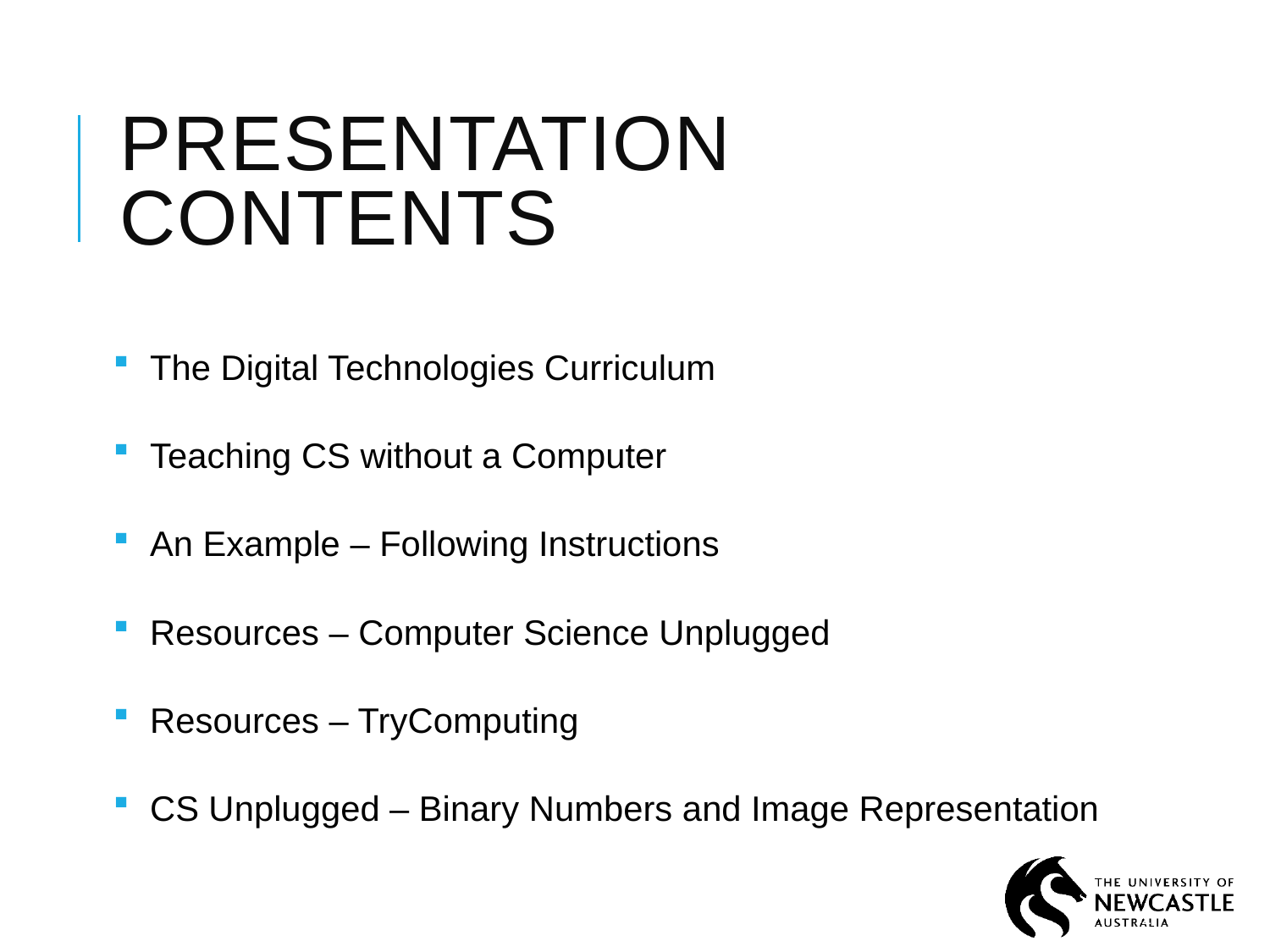

# Presentation Contents
The Digital Technologies Curriculum
Teaching CS without a Computer
An Example – Following Instructions
Resources – Computer Science Unplugged
Resources – TryComputing
CS Unplugged – Binary Numbers and Image Representation
2